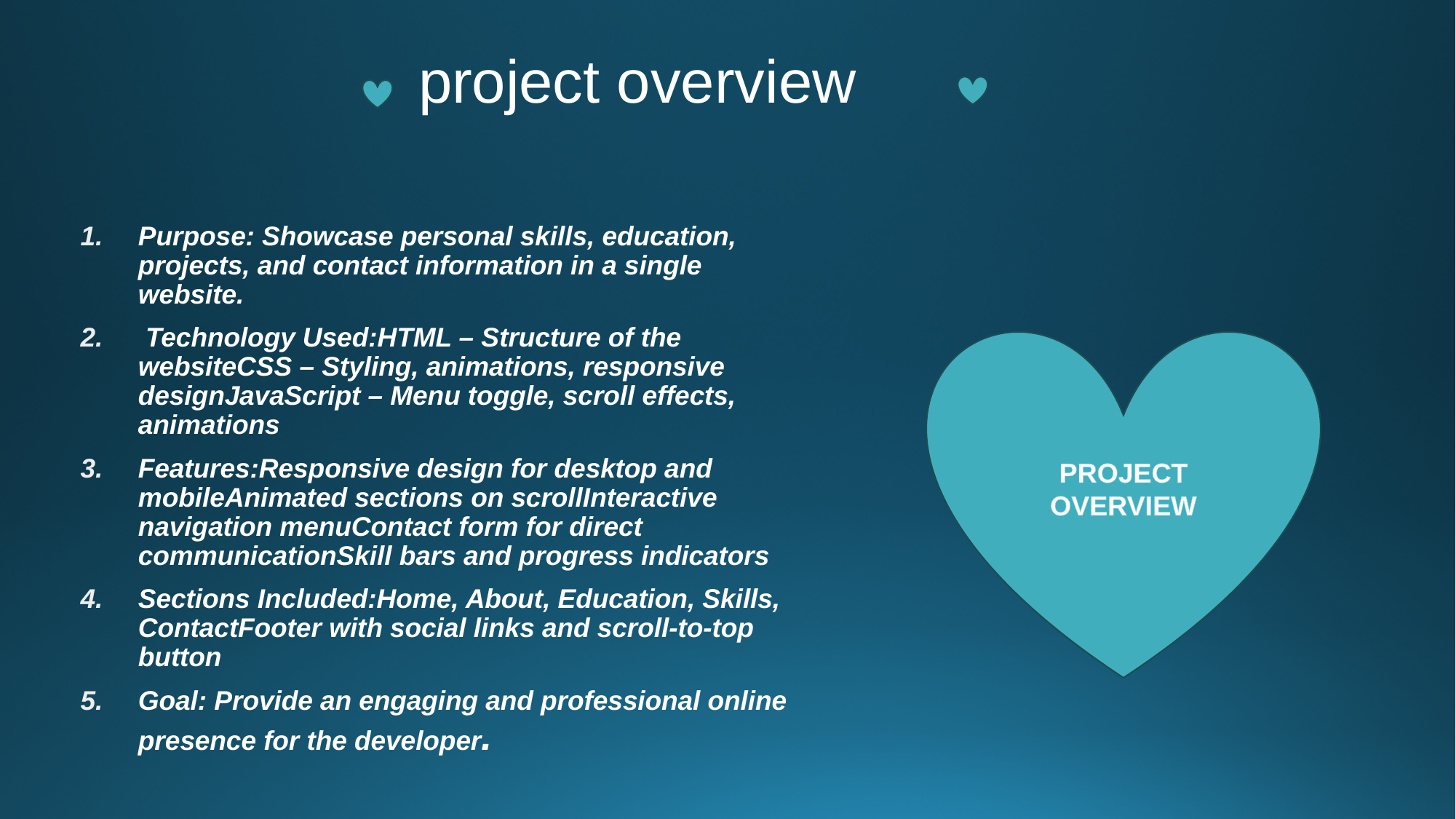

# project overview

Purpose: Showcase personal skills, education, projects, and contact information in a single website.
 Technology Used:HTML – Structure of the websiteCSS – Styling, animations, responsive designJavaScript – Menu toggle, scroll effects, animations
Features:Responsive design for desktop and mobileAnimated sections on scrollInteractive navigation menuContact form for direct communicationSkill bars and progress indicators
Sections Included:Home, About, Education, Skills, ContactFooter with social links and scroll-to-top button
Goal: Provide an engaging and professional online presence for the developer.
PROJECT OVERVIEW